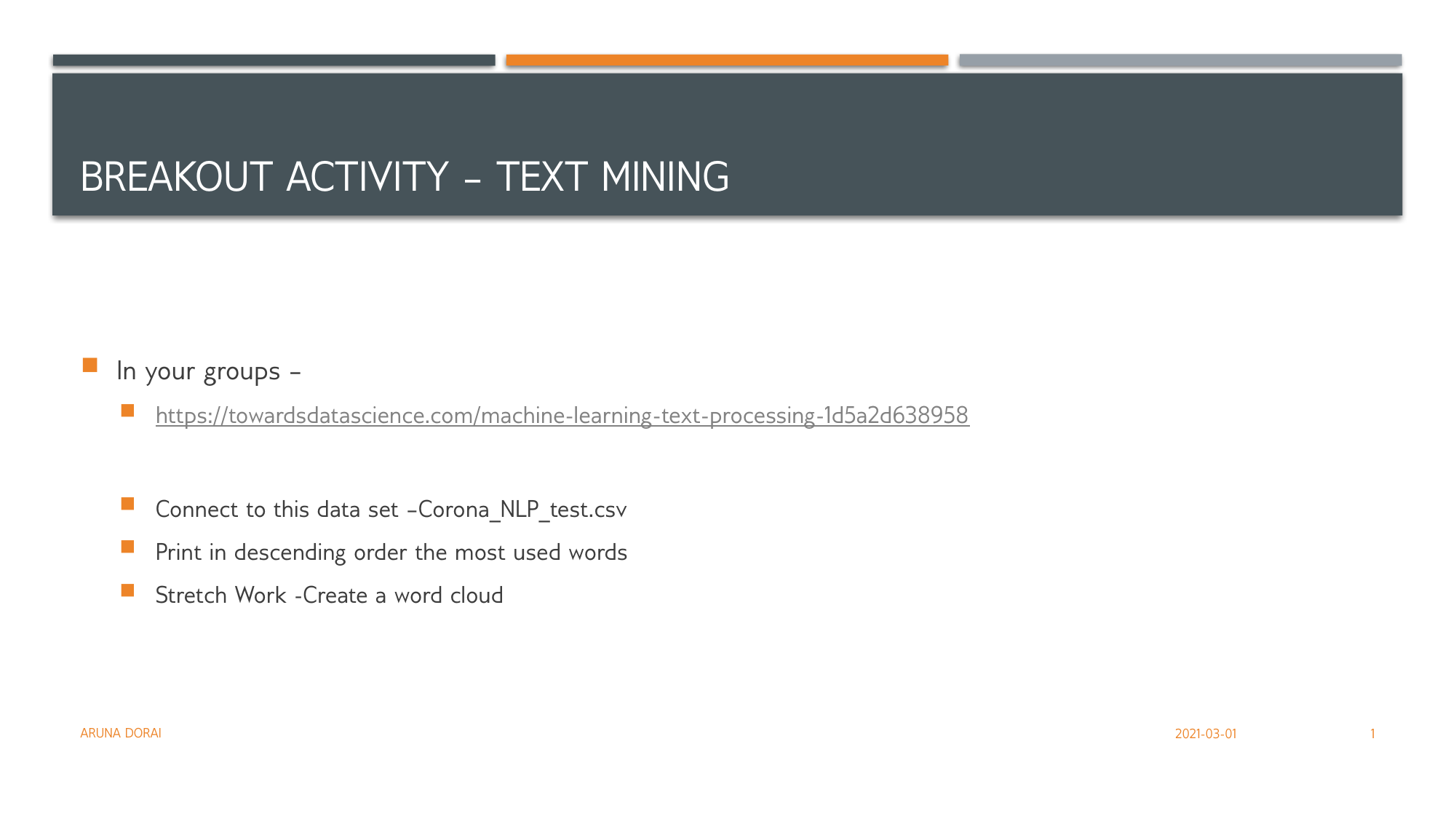

# Breakout activity – Text Mining
In your groups –
https://towardsdatascience.com/machine-learning-text-processing-1d5a2d638958

Connect to this data set –Corona_NLP_test.csv
Print in descending order the most used words
Stretch Work -Create a word cloud
Aruna Dorai
2021-03-01
1